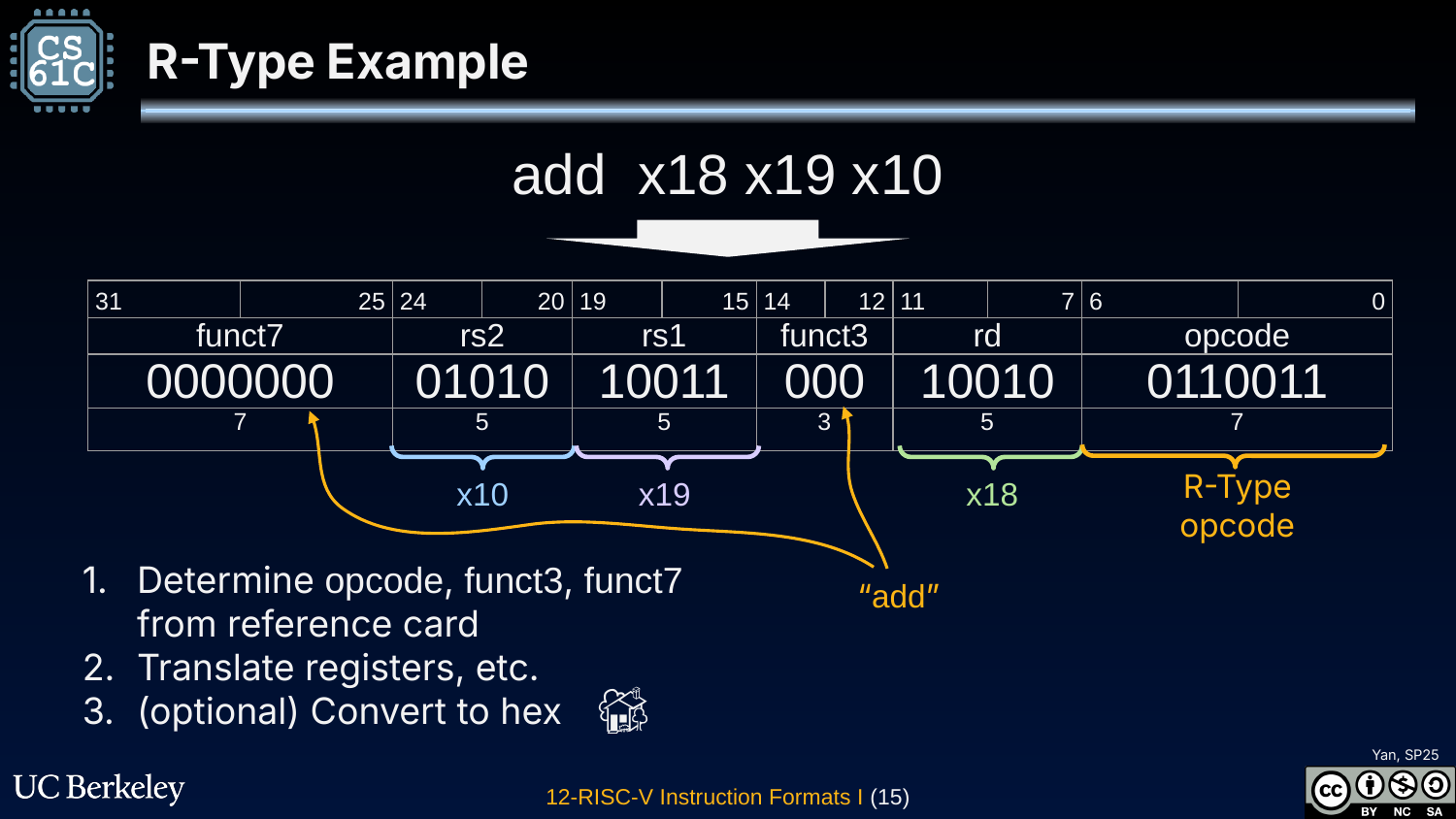

# R-Type Example
add  x18 x19 x10

| 31 | 25 | 24 | 20 | 19 | 15 | 14 | 12 | 11 | 7 | 6 | 0 |
| --- | --- | --- | --- | --- | --- | --- | --- | --- | --- | --- | --- |
| funct7 |  | rs2 |  | rs1 |  | funct3 |  | rd |  | opcode |  |
| 0000000 |  | 01010 |  | 10011 |  | 000 |  | 10010 |  | 0110011 |  |
| 7 |  | 5 |  | 5 |  | 3 |  | 5 |  | 7 |  |

“add”

R-Type opcode

x10

x19

x18
Determine opcode, funct3, funct7 from reference card
Translate registers, etc.
(optional) Convert to hex
🏡